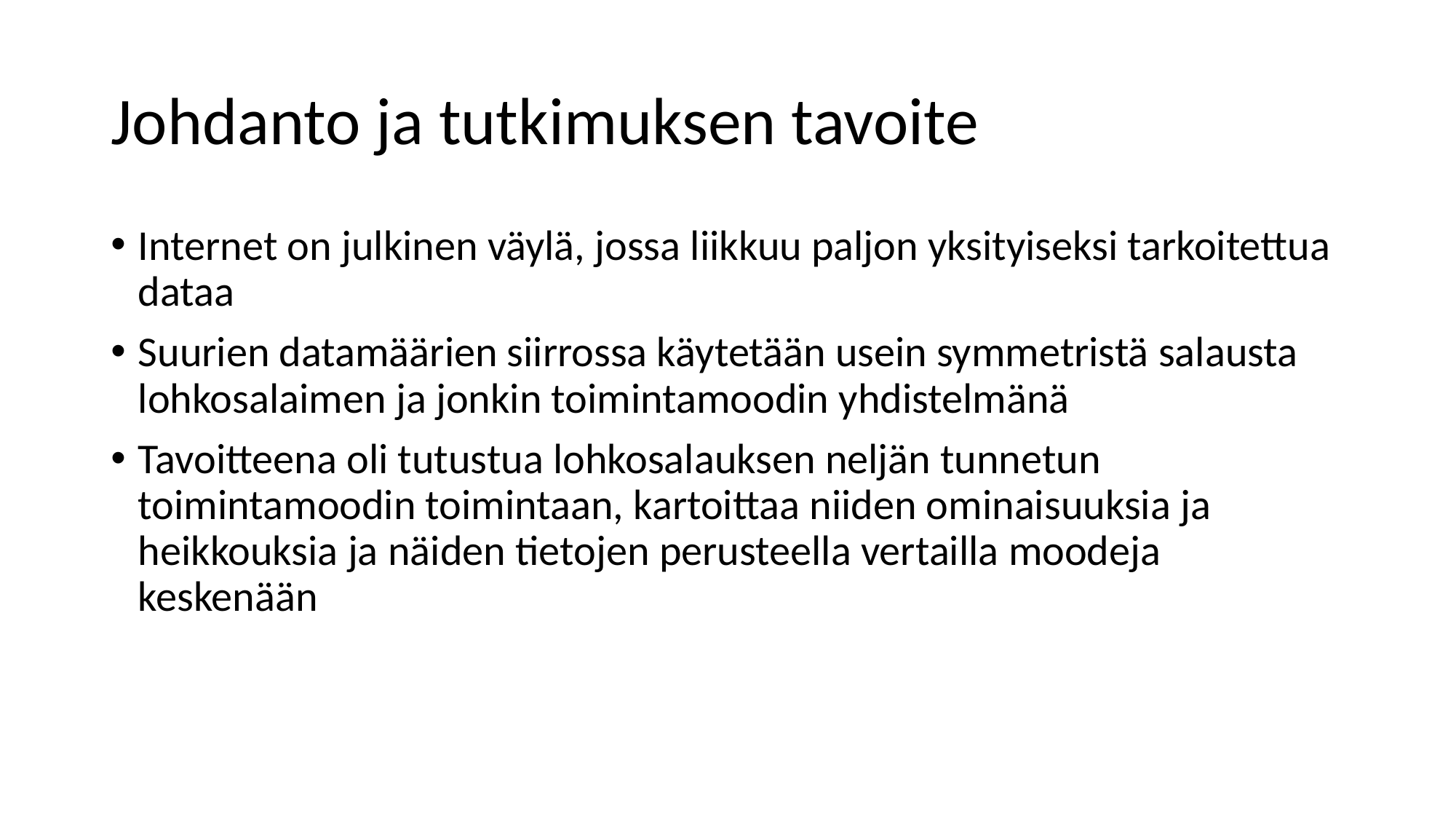

# Johdanto ja tutkimuksen tavoite
Internet on julkinen väylä, jossa liikkuu paljon yksityiseksi tarkoitettua dataa
Suurien datamäärien siirrossa käytetään usein symmetristä salausta lohkosalaimen ja jonkin toimintamoodin yhdistelmänä
Tavoitteena oli tutustua lohkosalauksen neljän tunnetun toimintamoodin toimintaan, kartoittaa niiden ominaisuuksia ja heikkouksia ja näiden tietojen perusteella vertailla moodeja keskenään